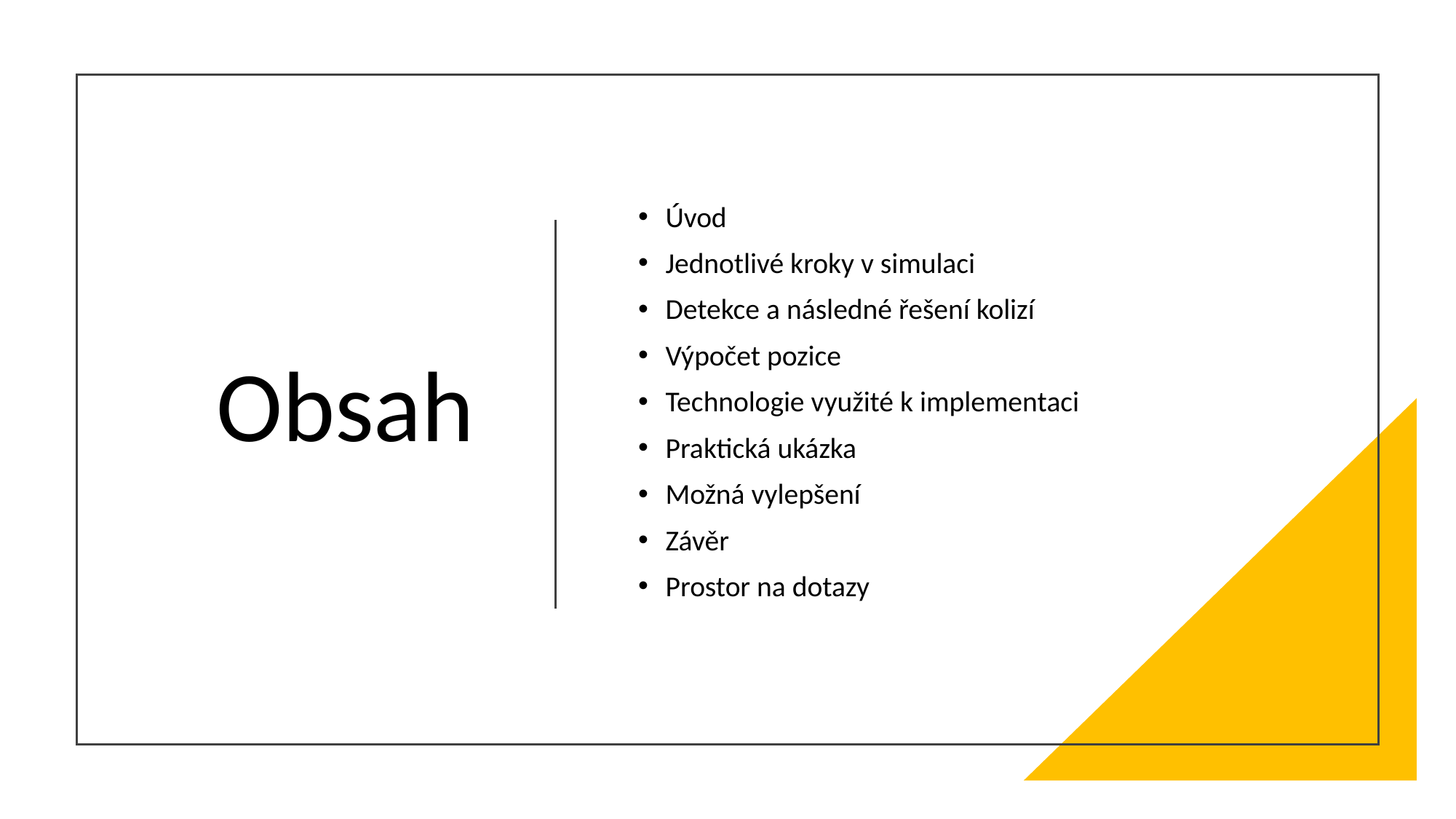

# Obsah
Úvod
Jednotlivé kroky v simulaci
Detekce a následné řešení kolizí
Výpočet pozice
Technologie využité k implementaci
Praktická ukázka
Možná vylepšení
Závěr
Prostor na dotazy